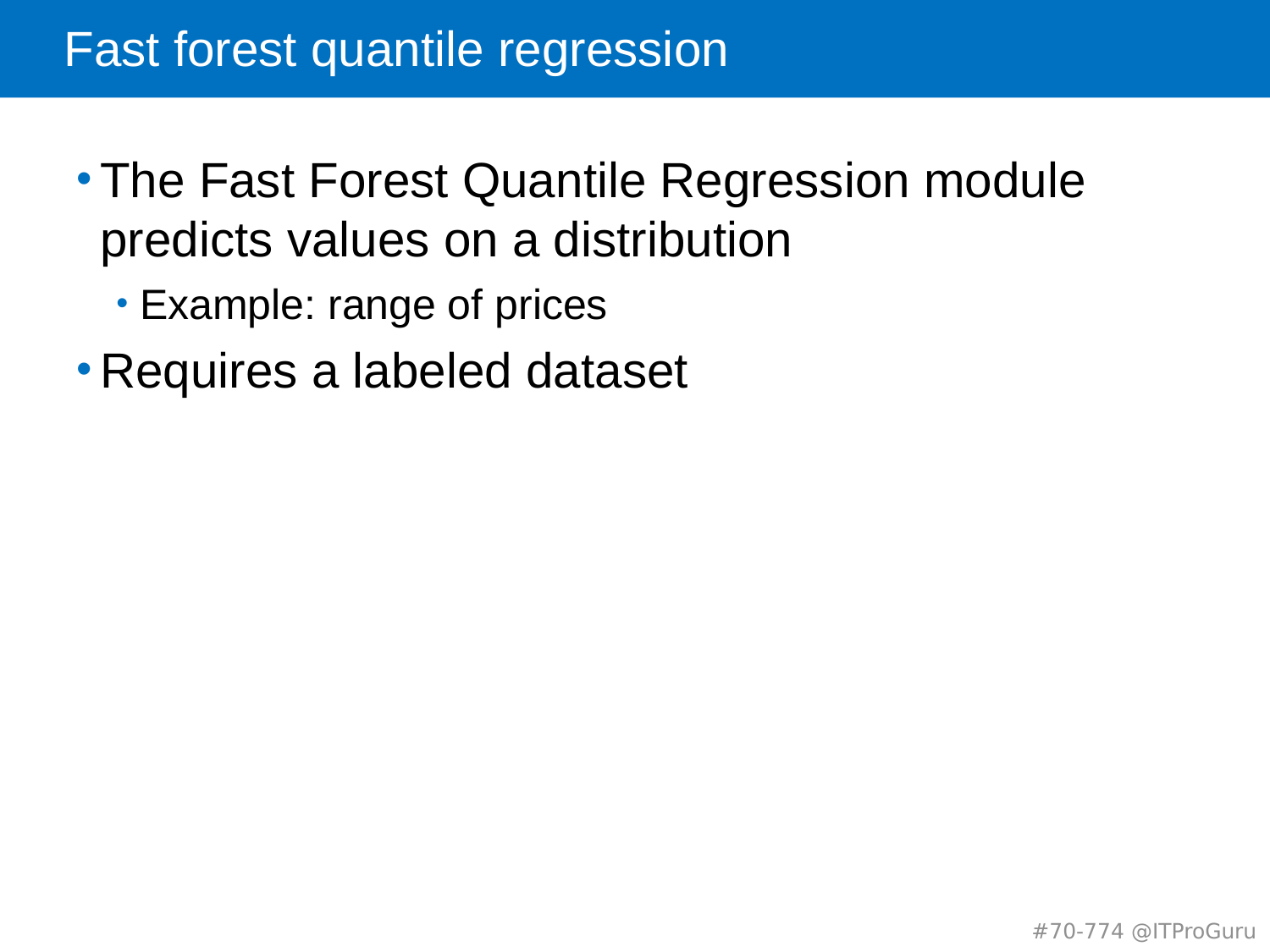

# Fast forest quantile regression
The Fast Forest Quantile Regression module predicts values on a distribution
Example: range of prices
Requires a labeled dataset